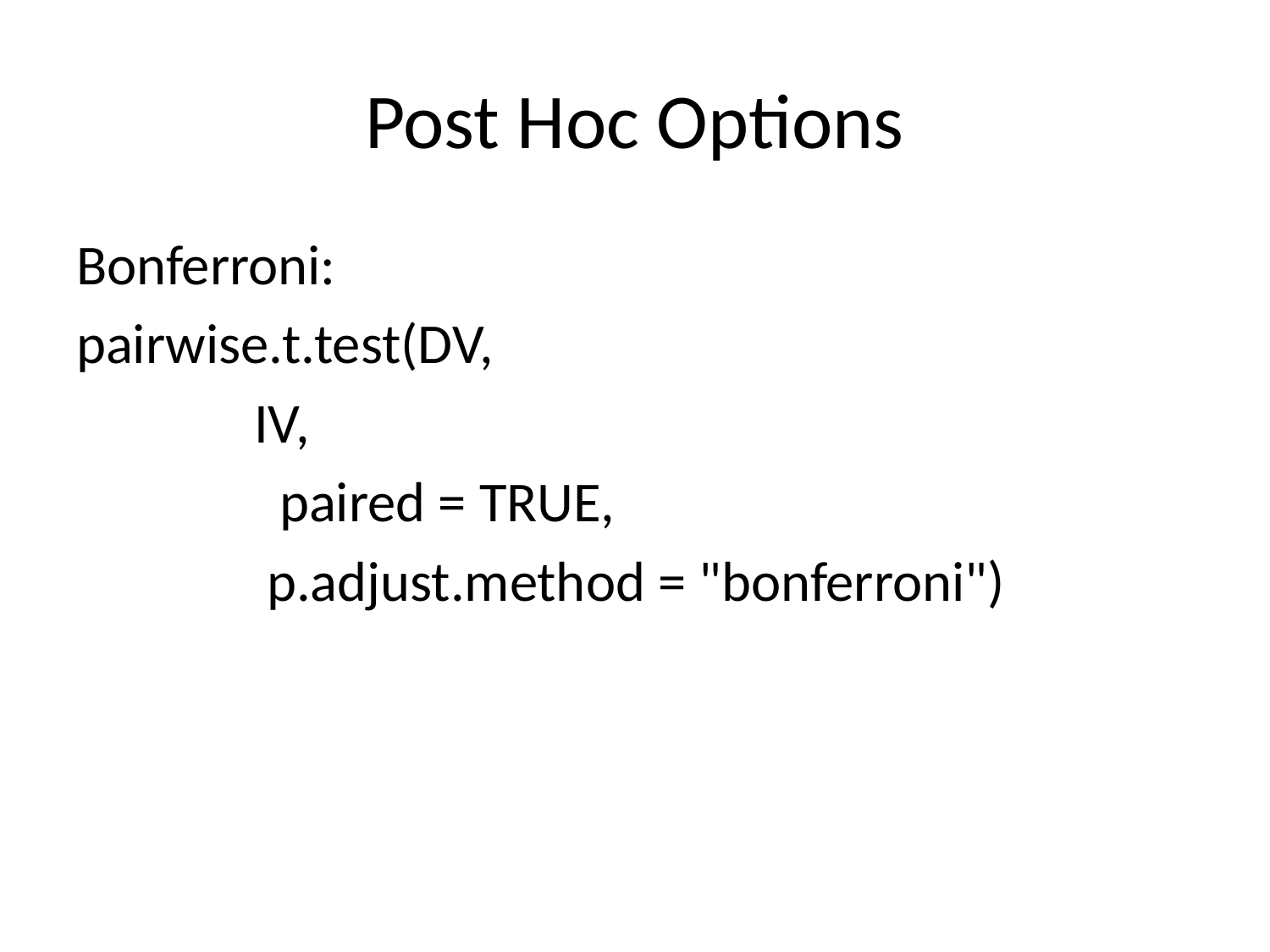

# Post Hoc Options
Bonferroni:
pairwise.t.test(DV,
              IV,
                paired = TRUE,
               p.adjust.method = "bonferroni")